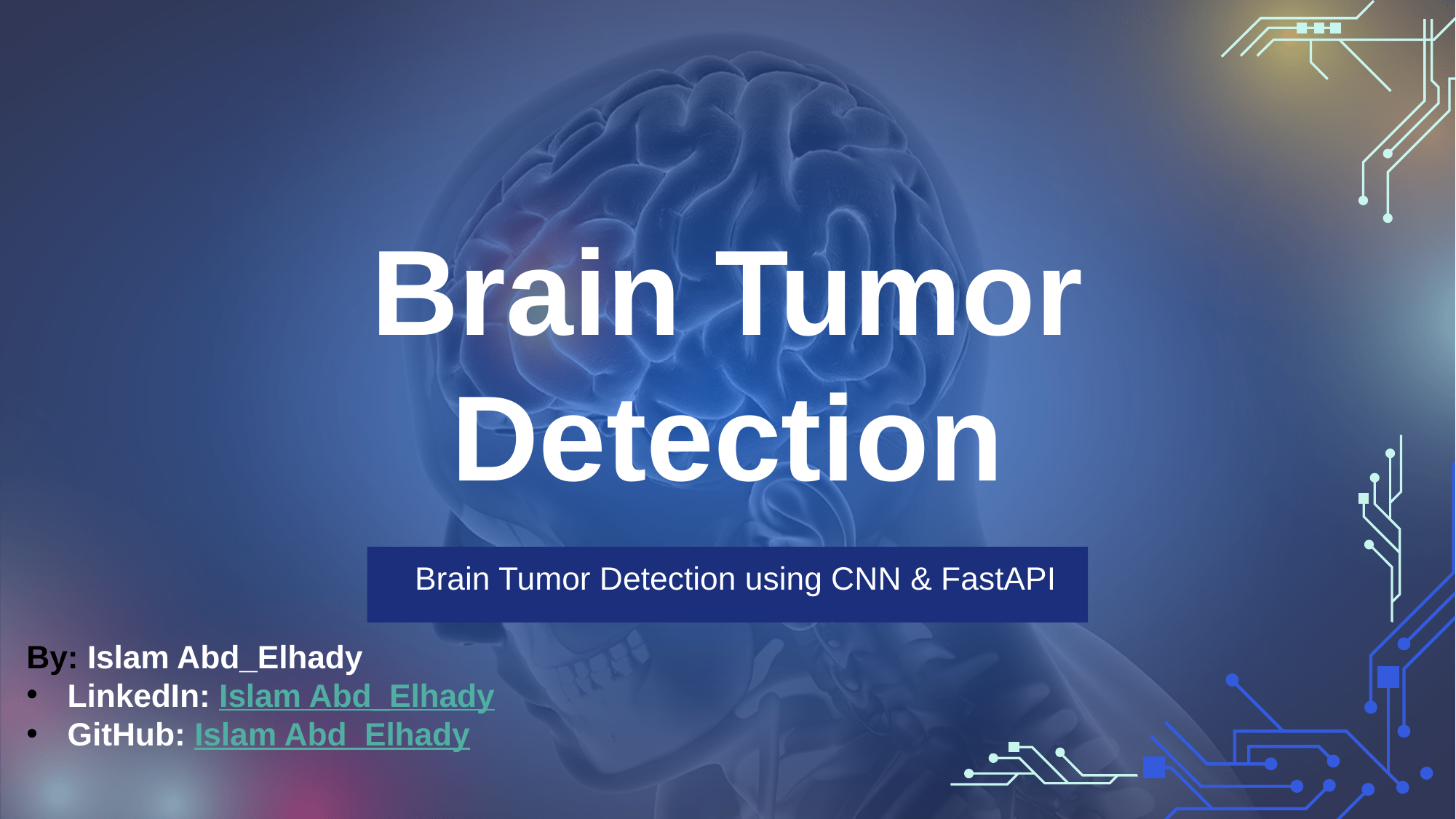

# Brain Tumor Detection
Brain Tumor Detection using CNN & FastAPI
By: Islam Abd_Elhady
LinkedIn: Islam Abd_Elhady
GitHub: Islam Abd_Elhady